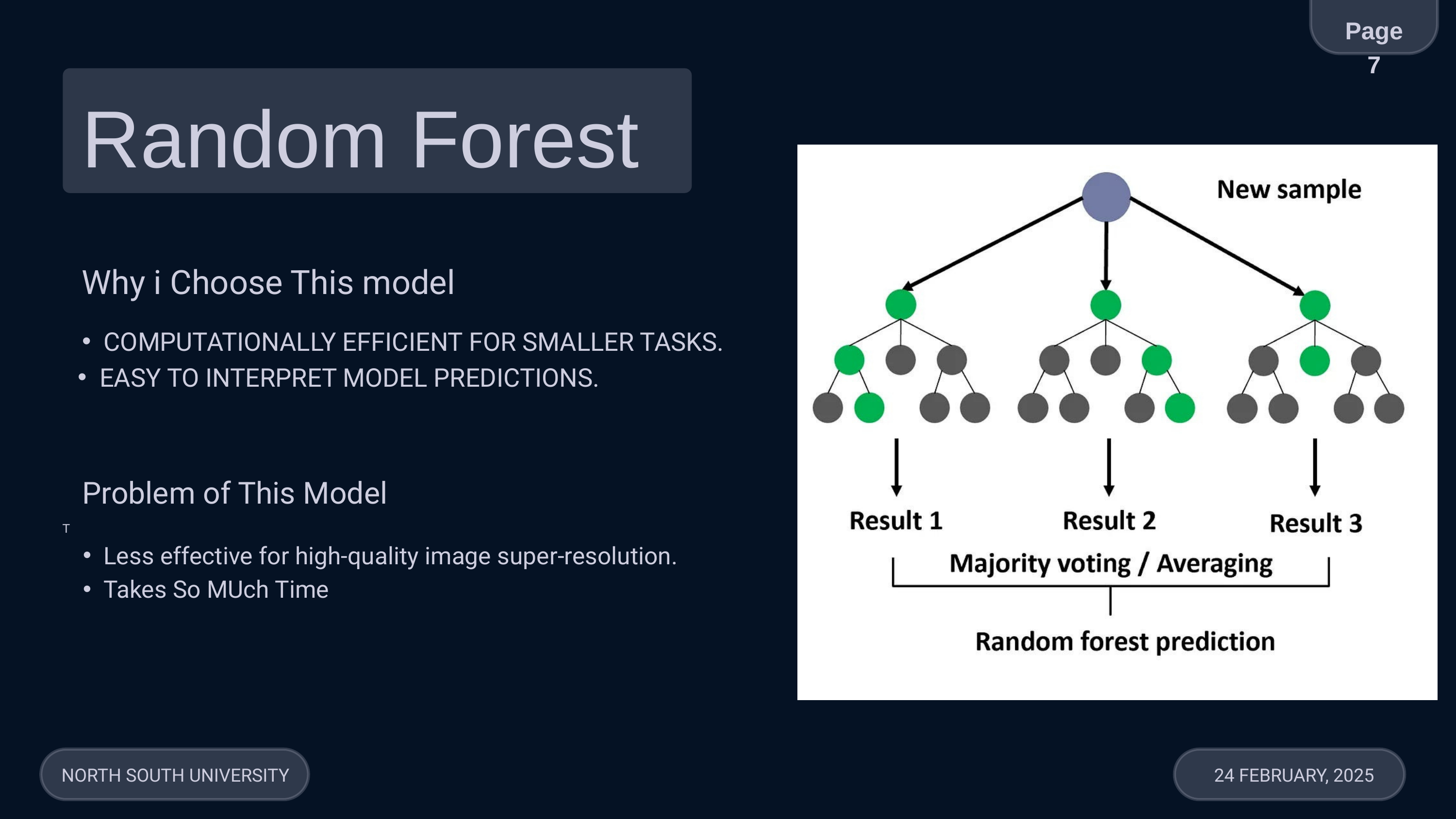

Page 7

Random Forest

Why i Choose This model
COMPUTATIONALLY EFFICIENT FOR SMALLER TASKS.
EASY TO INTERPRET MODEL PREDICTIONS.
Problem of This Model
T
Less effective for high-quality image super-resolution.
Takes So MUch Time

NORTH SOUTH UNIVERSITY
24 FEBRUARY, 2025